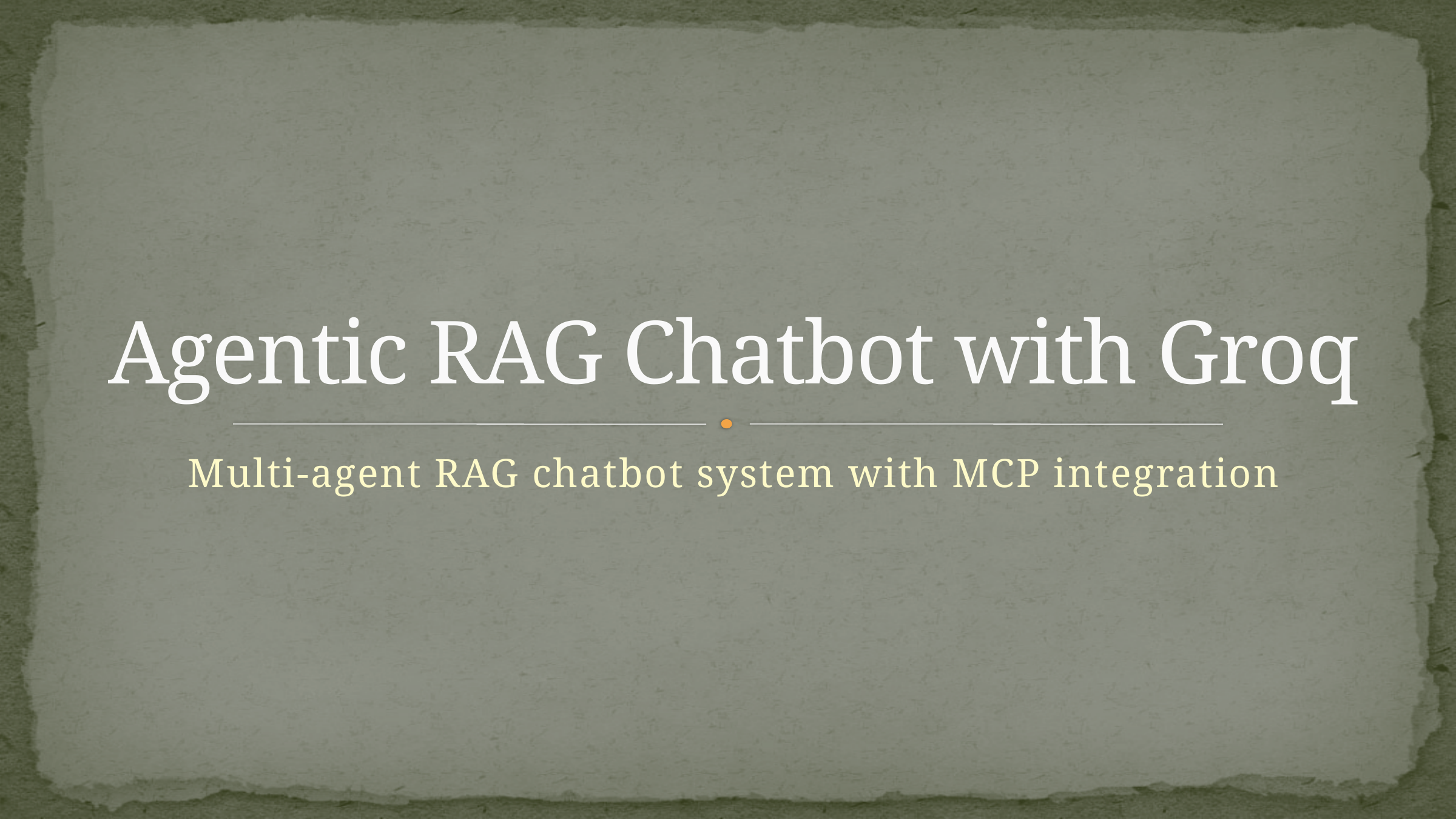

# Agentic RAG Chatbot with Groq
Multi-agent RAG chatbot system with MCP integration